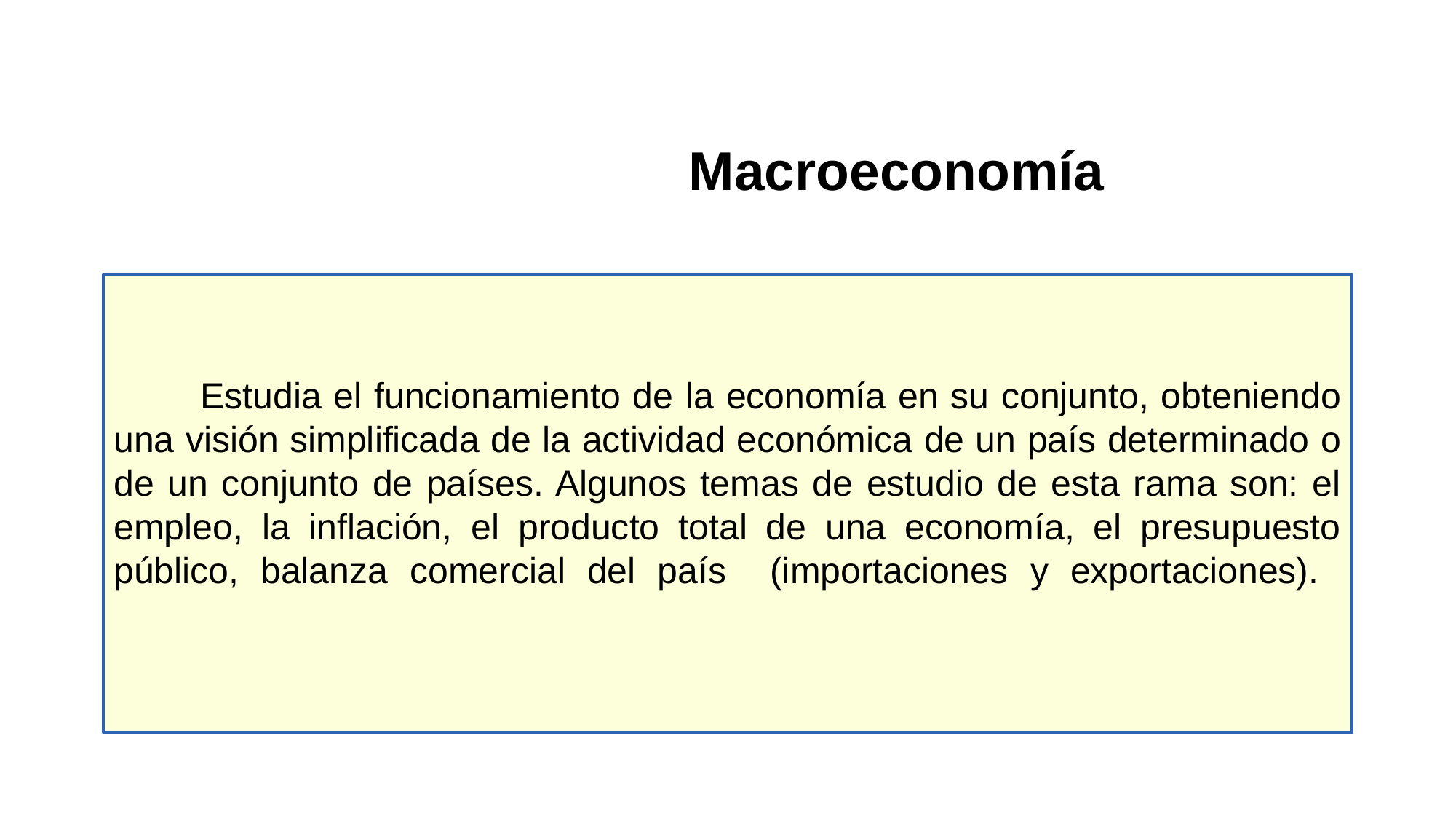

Macroeconomía
       Estudia el funcionamiento de la economía en su conjunto, obteniendo una visión simplificada de la actividad económica de un país determinado o de un conjunto de países. Algunos temas de estudio de esta rama son: el empleo, la inflación, el producto total de una economía, el presupuesto público, balanza comercial del país  (importaciones y exportaciones).